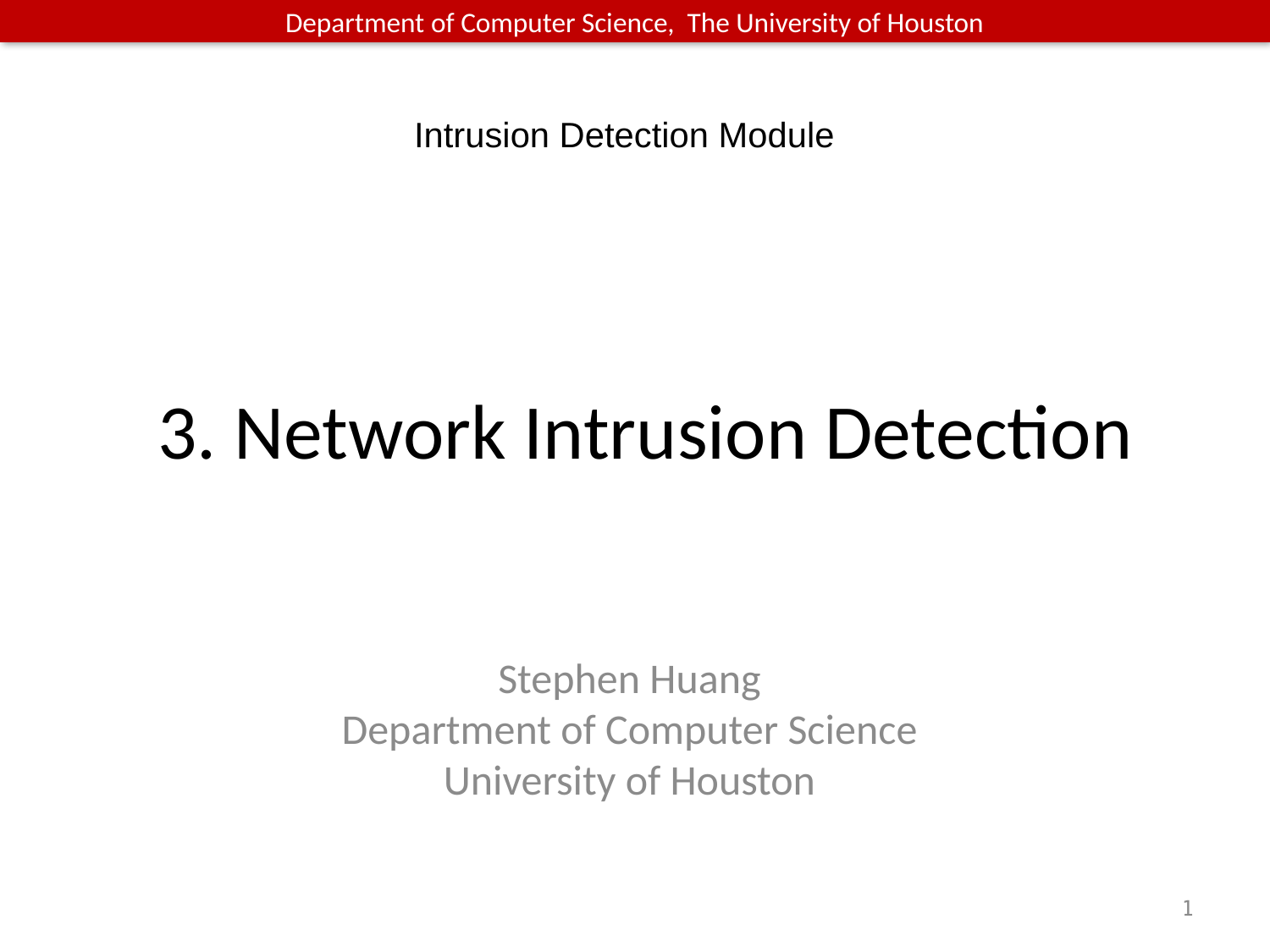

Intrusion Detection Module
# 3. Network Intrusion Detection
Stephen Huang
Department of Computer Science
University of Houston
1